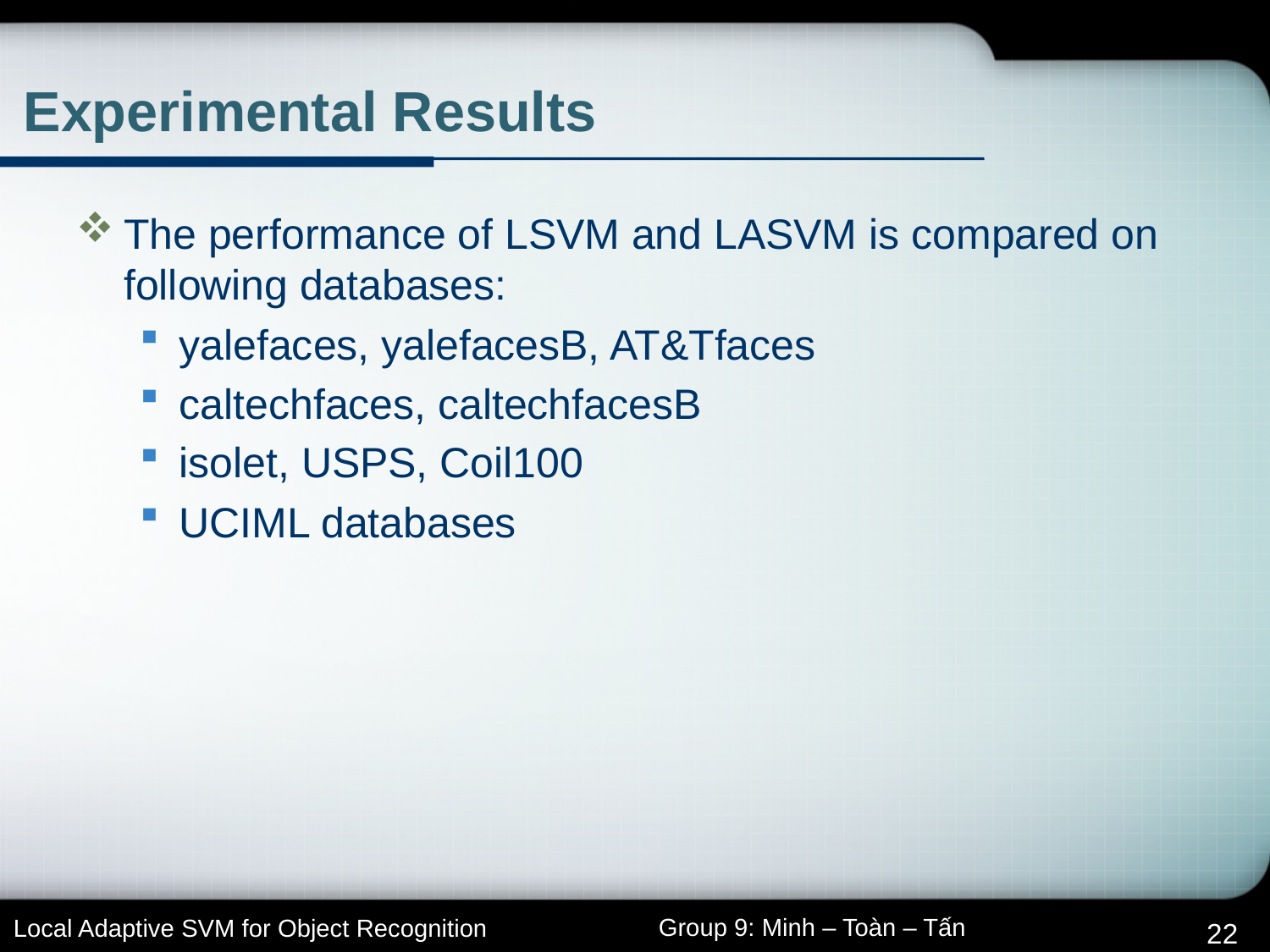

# Experimental Results
The performance of LSVM and LASVM is compared on following databases:
yalefaces, yalefacesB, AT&Tfaces
caltechfaces, caltechfacesB
isolet, USPS, Coil100
UCIML databases
22